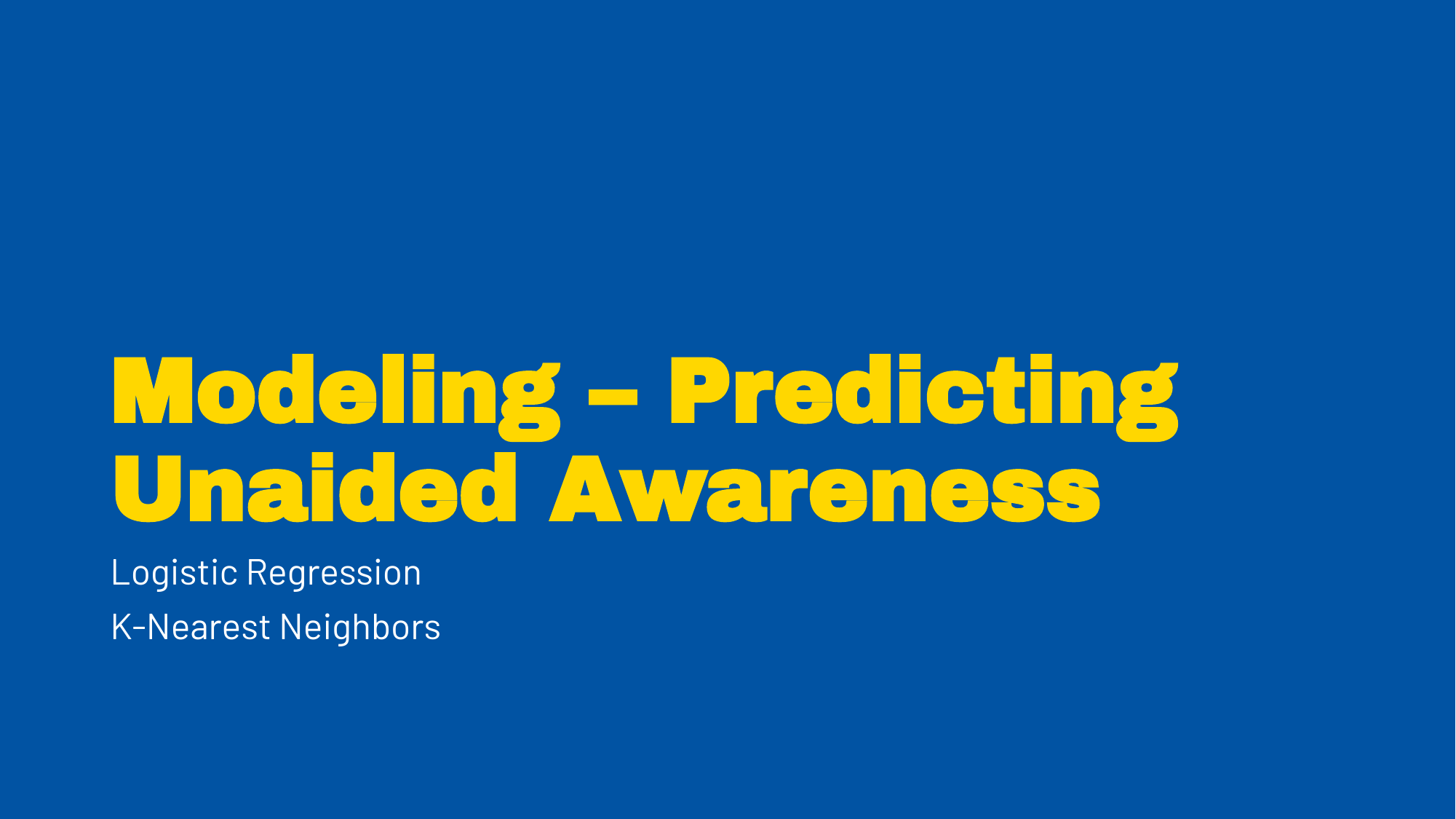

# Modeling – Predicting Unaided Awareness
Logistic Regression
K-Nearest Neighbors